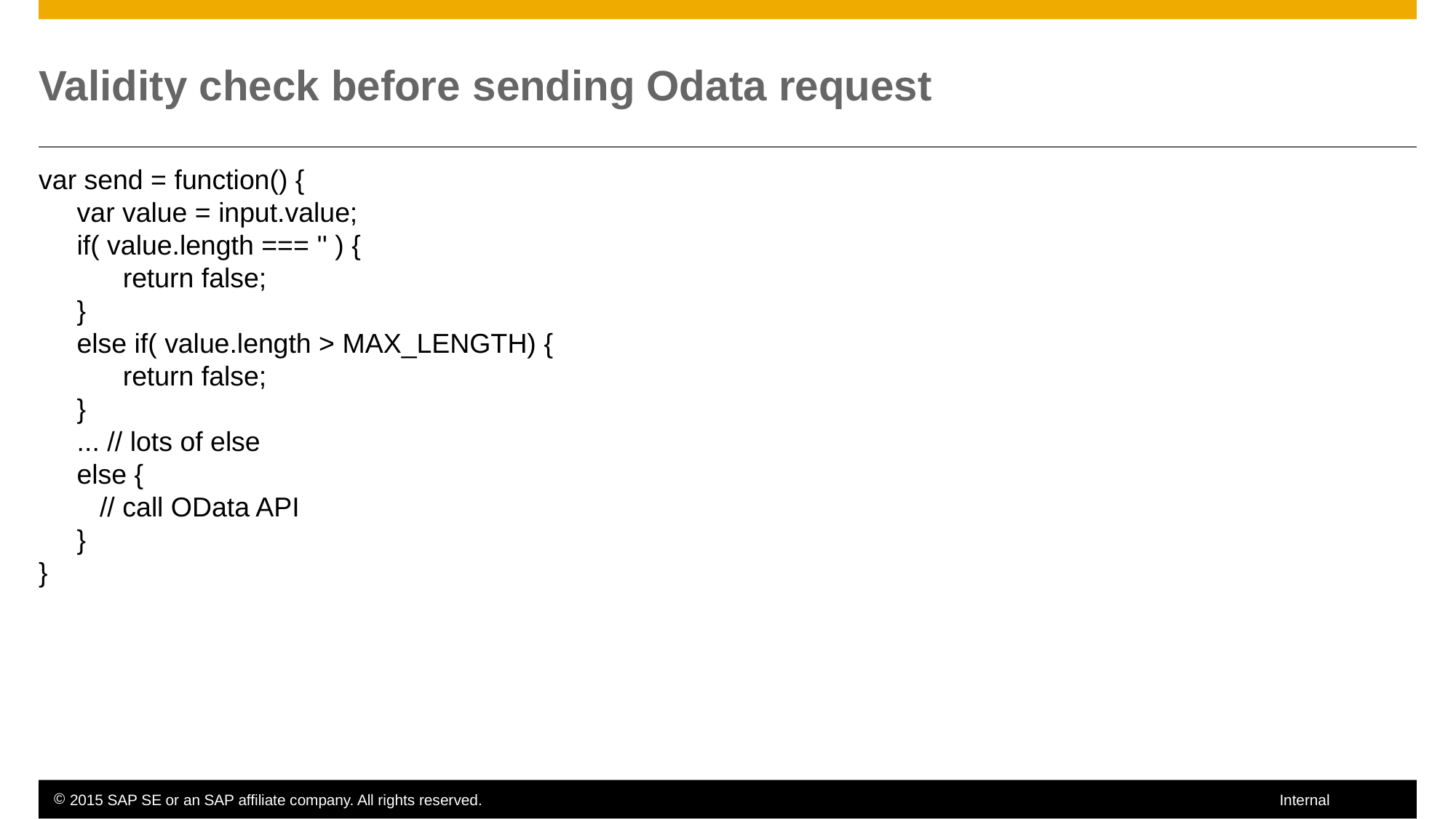

# Validity check before sending Odata request
var send = function() {
     var value = input.value;
     if( value.length === '' ) {
           return false;
     }
     else if( value.length > MAX_LENGTH) {
           return false;
     }
     ... // lots of else
     else {
        // call OData API
     }
}